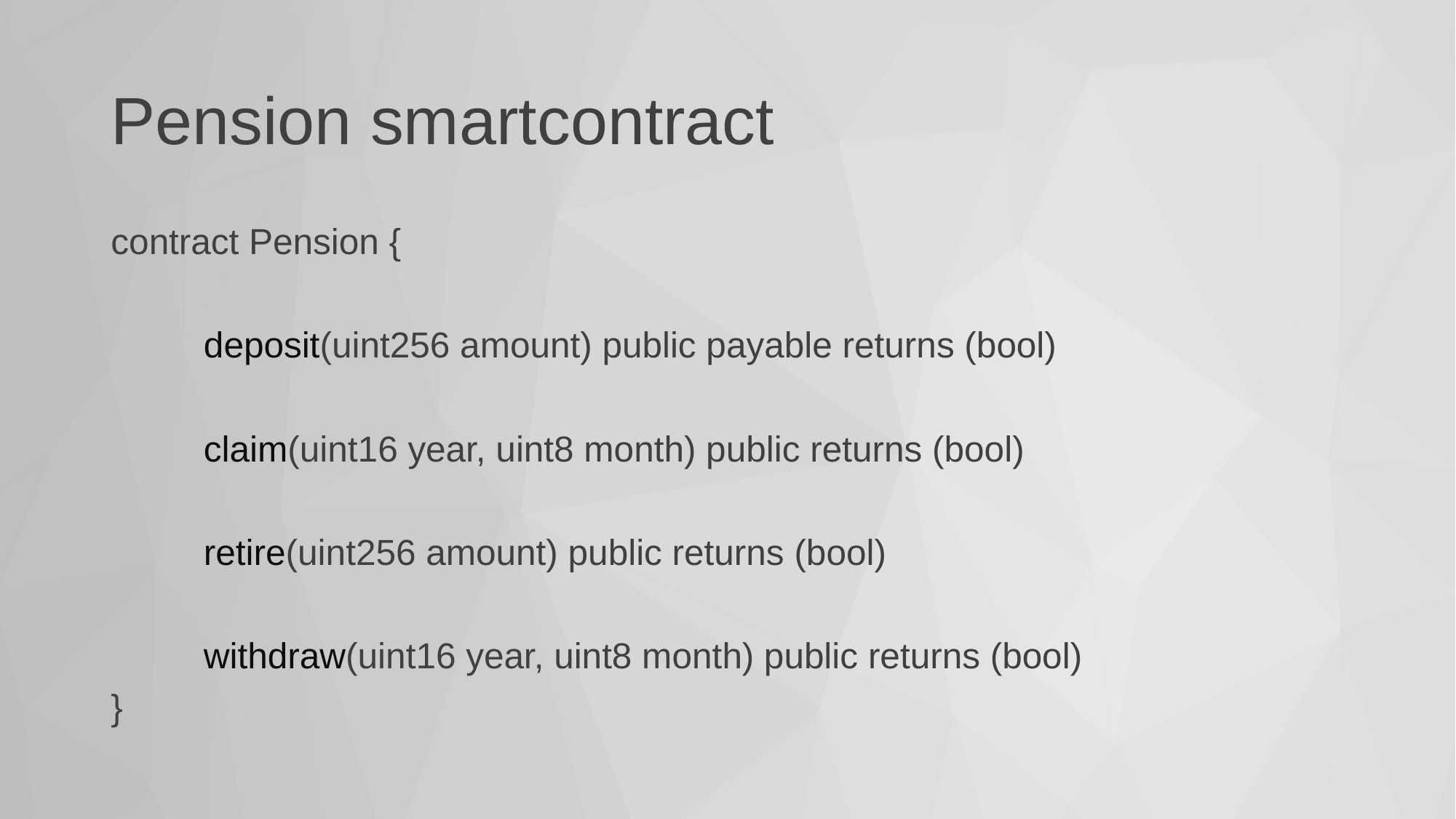

# Pension smartcontract
contract Pension {

	deposit(uint256 amount) public payable returns (bool)

	claim(uint16 year, uint8 month) public returns (bool)

	retire(uint256 amount) public returns (bool)

	withdraw(uint16 year, uint8 month) public returns (bool)
}